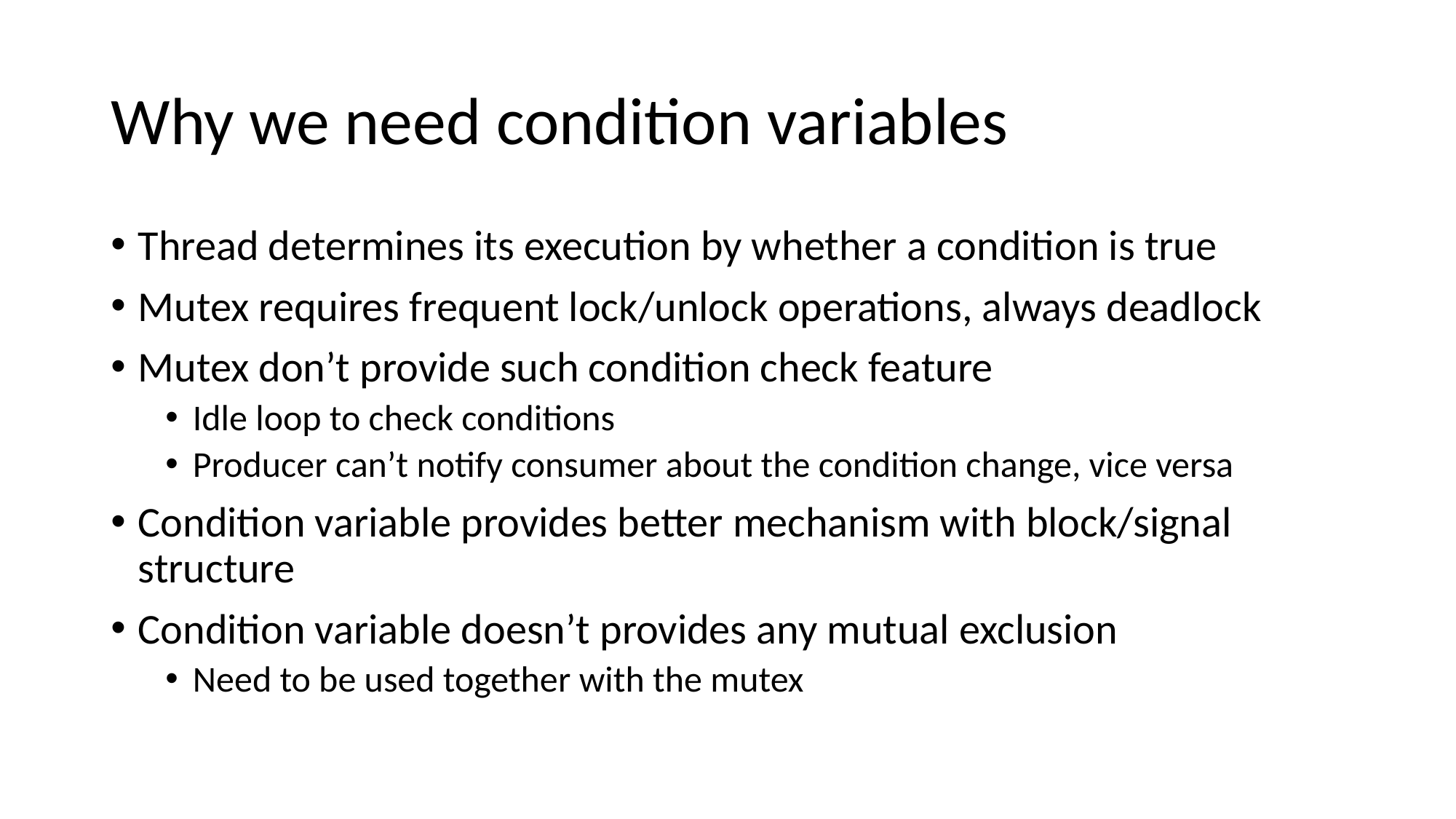

# Why we need condition variables
Thread determines its execution by whether a condition is true
Mutex requires frequent lock/unlock operations, always deadlock
Mutex don’t provide such condition check feature
Idle loop to check conditions
Producer can’t notify consumer about the condition change, vice versa
Condition variable provides better mechanism with block/signal structure
Condition variable doesn’t provides any mutual exclusion
Need to be used together with the mutex